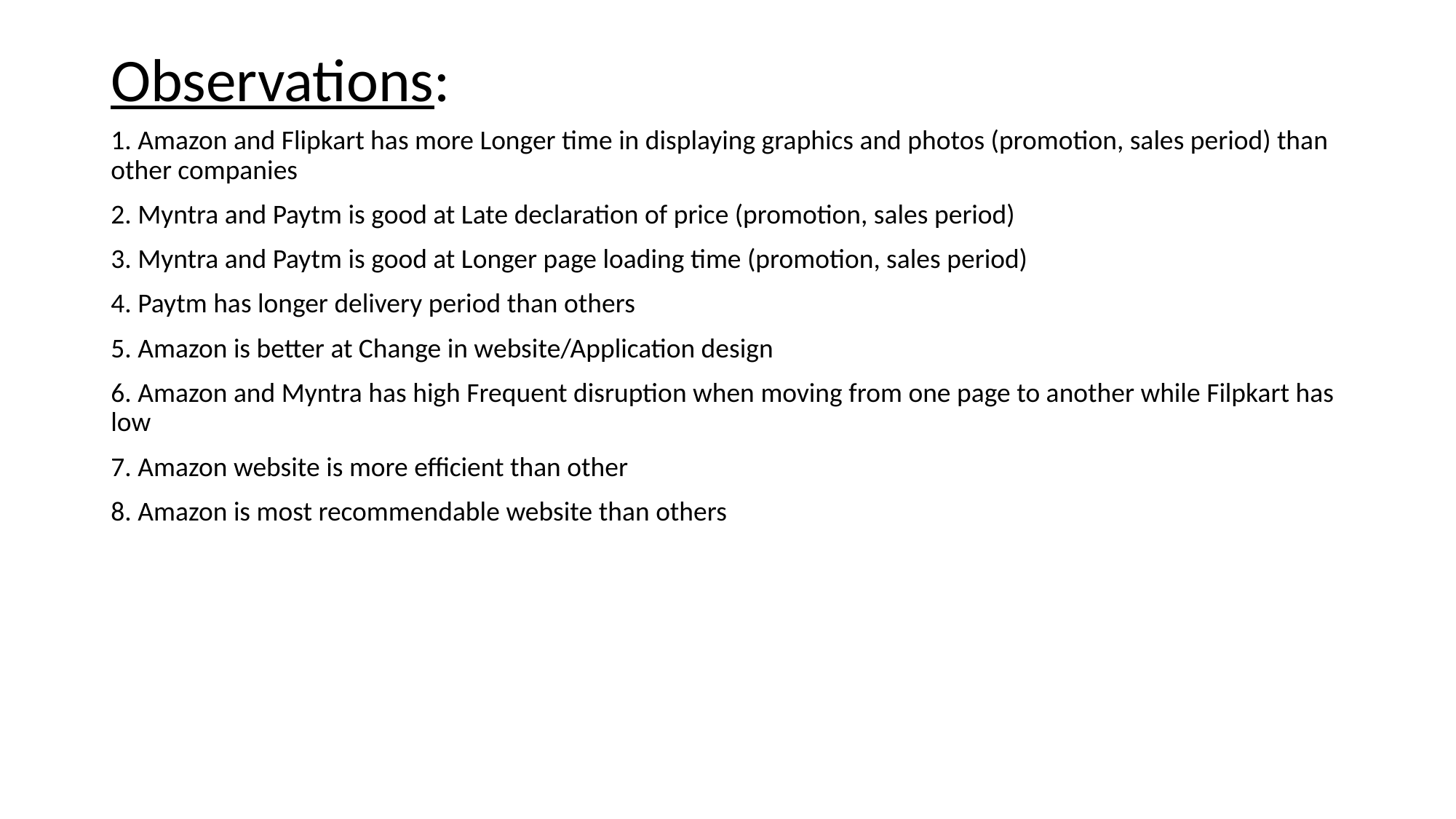

# Observations:
1. Amazon and Flipkart has more Longer time in displaying graphics and photos (promotion, sales period) than other companies
2. Myntra and Paytm is good at Late declaration of price (promotion, sales period)
3. Myntra and Paytm is good at Longer page loading time (promotion, sales period)
4. Paytm has longer delivery period than others
5. Amazon is better at Change in website/Application design
6. Amazon and Myntra has high Frequent disruption when moving from one page to another while Filpkart has low
7. Amazon website is more efficient than other
8. Amazon is most recommendable website than others